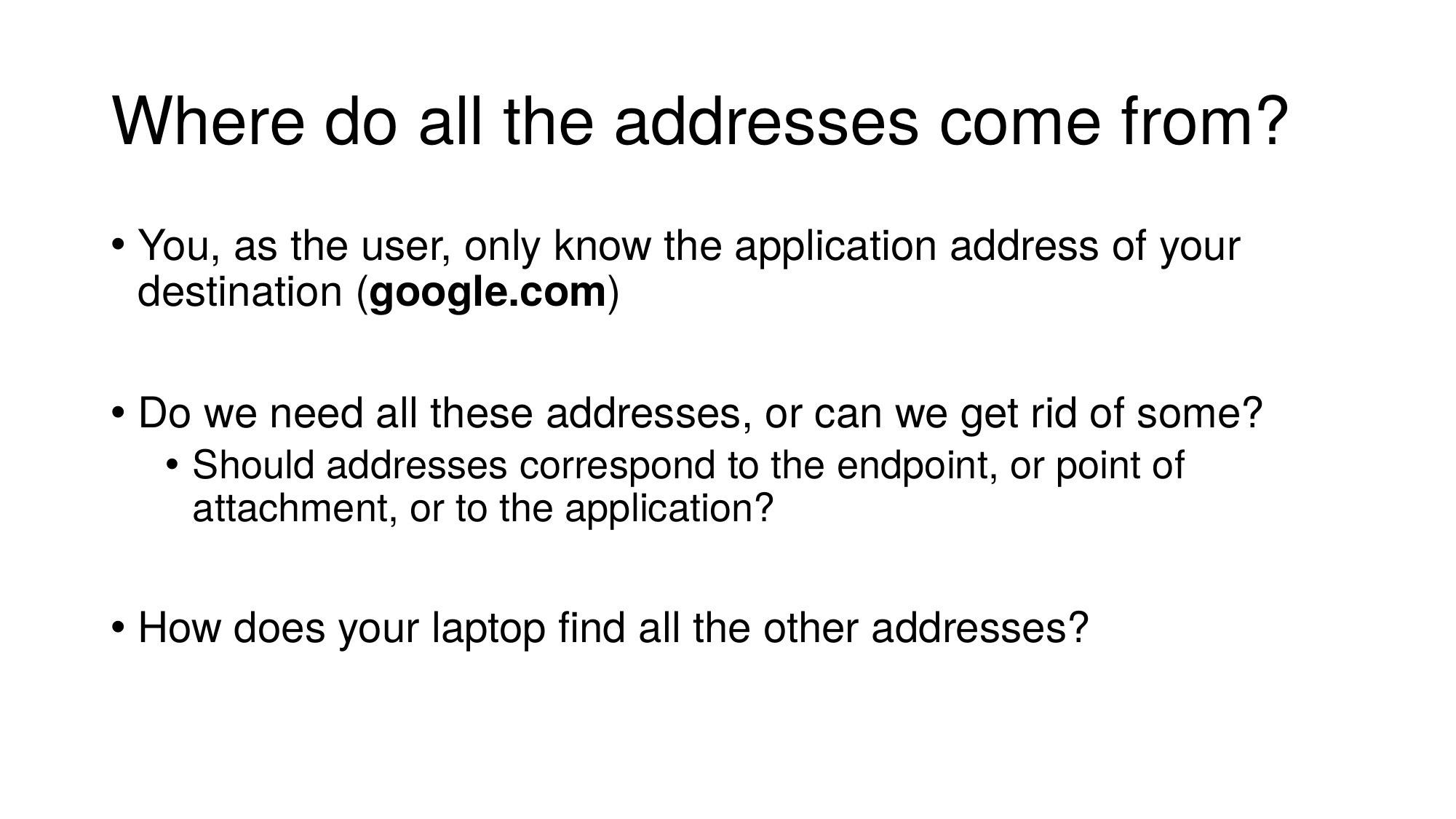

# Where do all the addresses come from?
You, as the user, only know the application address of your destination (google.com)

Do we need all these addresses, or can we get rid of some?
Should addresses correspond to the endpoint, or point of attachment, or to the application?

How does your laptop find all the other addresses?